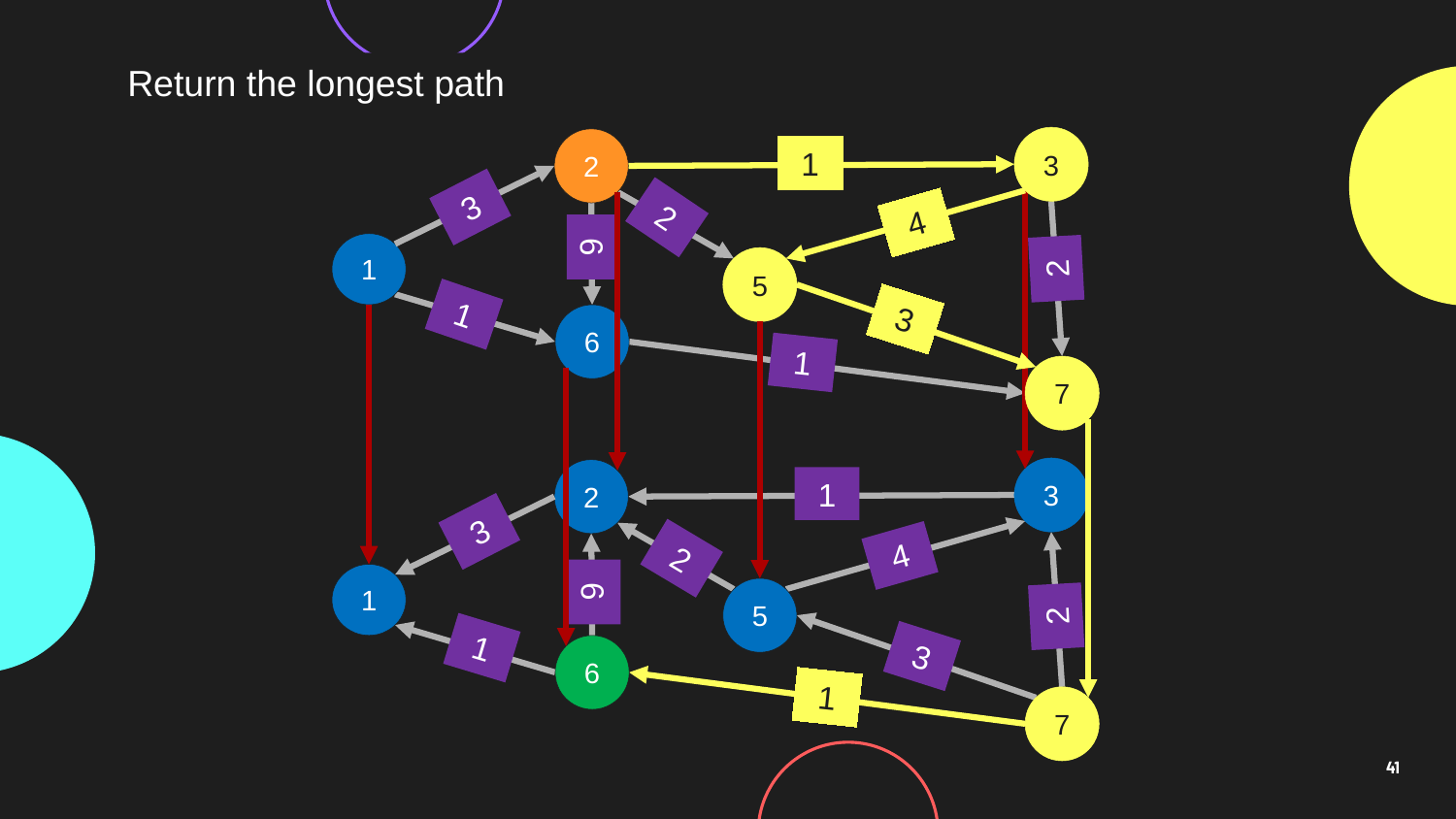

Return the longest path
3
2
1
3
2
4
6
1
2
5
1
3
6
1
7
3
2
1
3
4
2
1
6
5
2
1
3
6
1
7
41